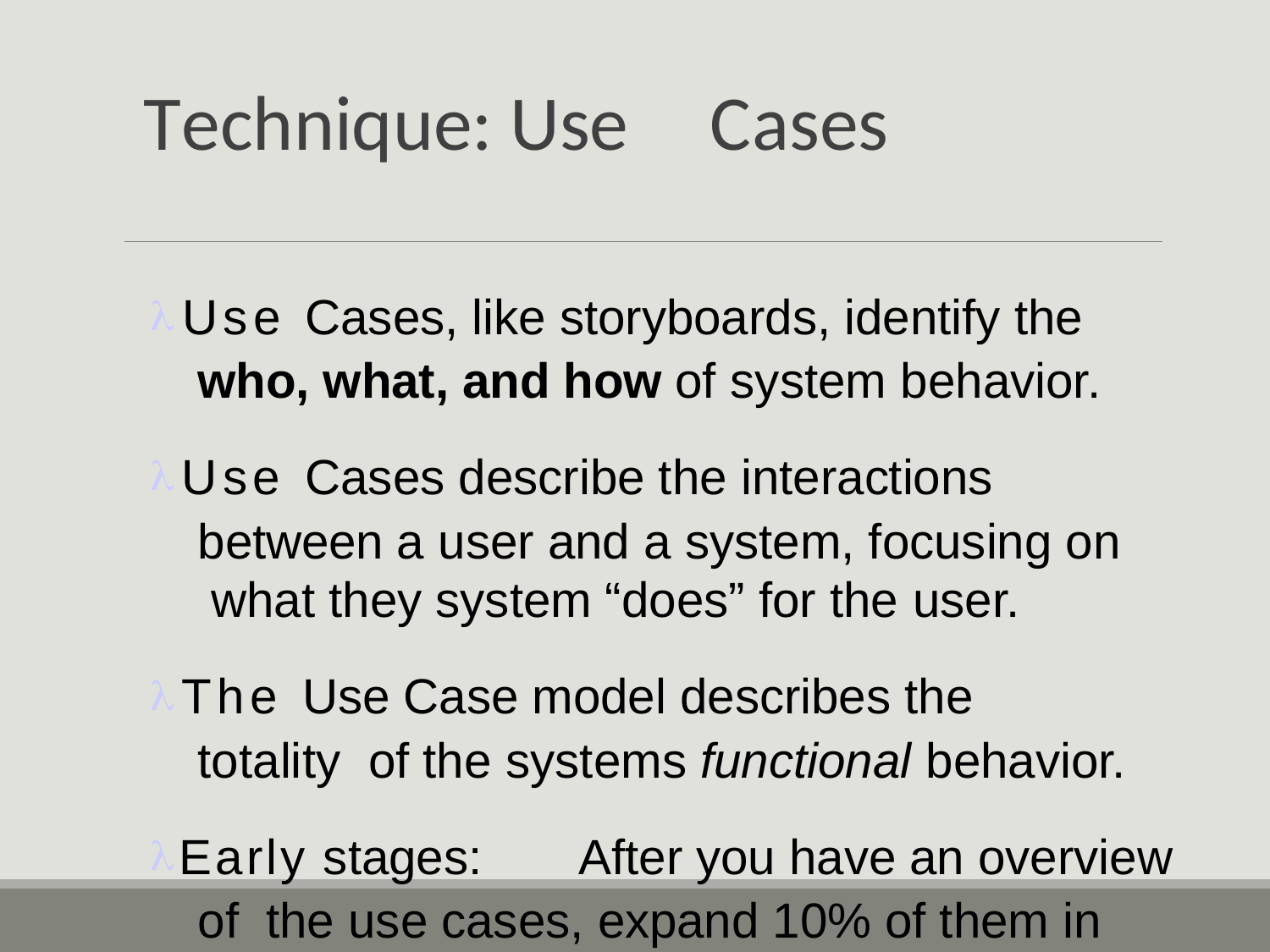

# Technique: Use	Cases
λUse Cases, like storyboards, identify the
who, what, and how of system behavior.
λUse Cases describe the interactions  between a user and a system, focusing on  what they system “does” for the user.
λThe Use Case model describes the totality  of the systems functional behavior.
λEarly stages:	After you have an overview of  the use cases, expand 10% of them in detail.